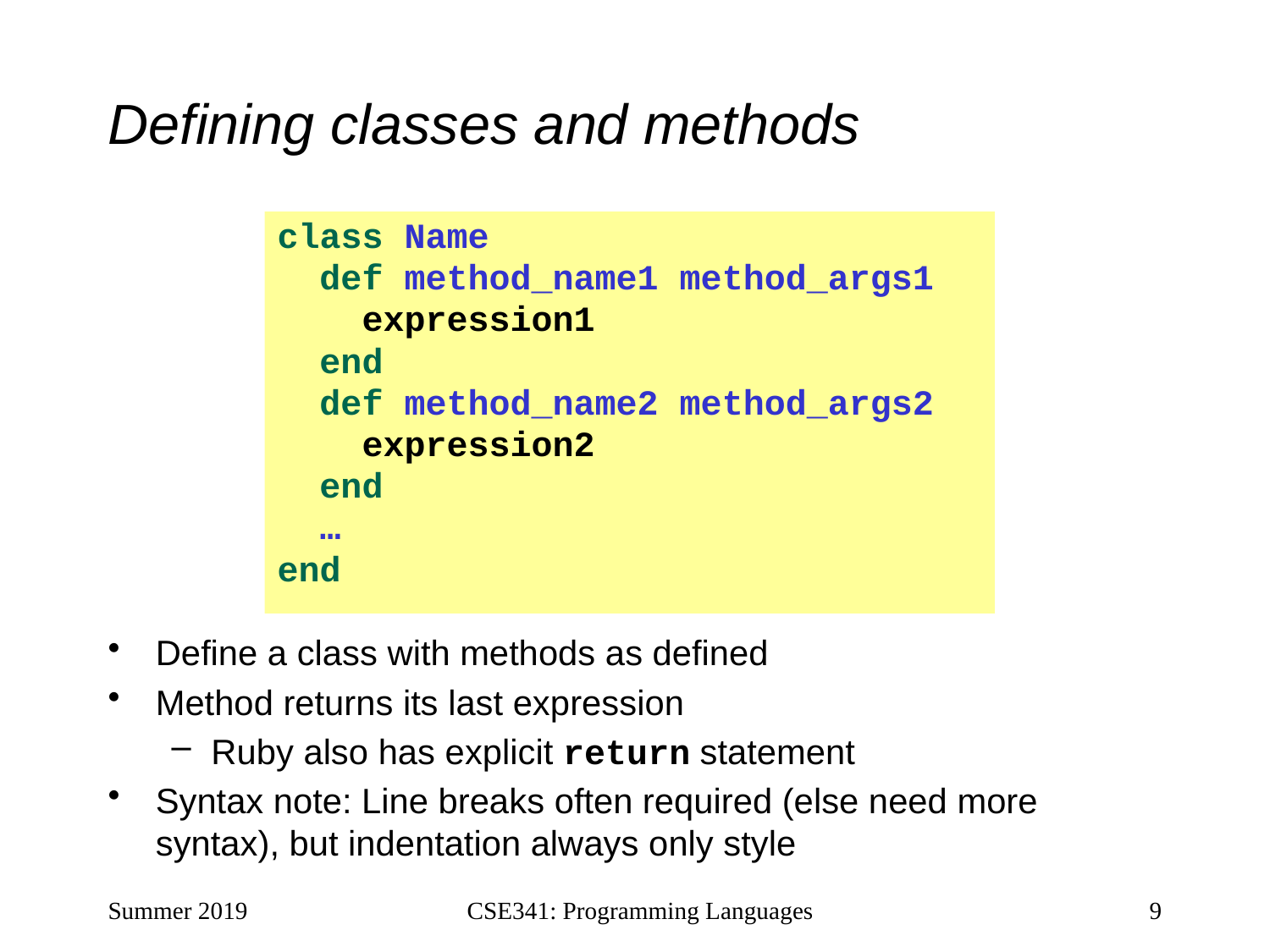

# Defining classes and methods
class Name
  def method_name1 method_args1
    expression1
  end
  def method_name2 method_args2
    expression2
  end
  …
end
Define a class with methods as defined
Method returns its last expression
Ruby also has explicit return statement
Syntax note: Line breaks often required (else need more syntax), but indentation always only style
Summer 2019
CSE341: Programming Languages
9